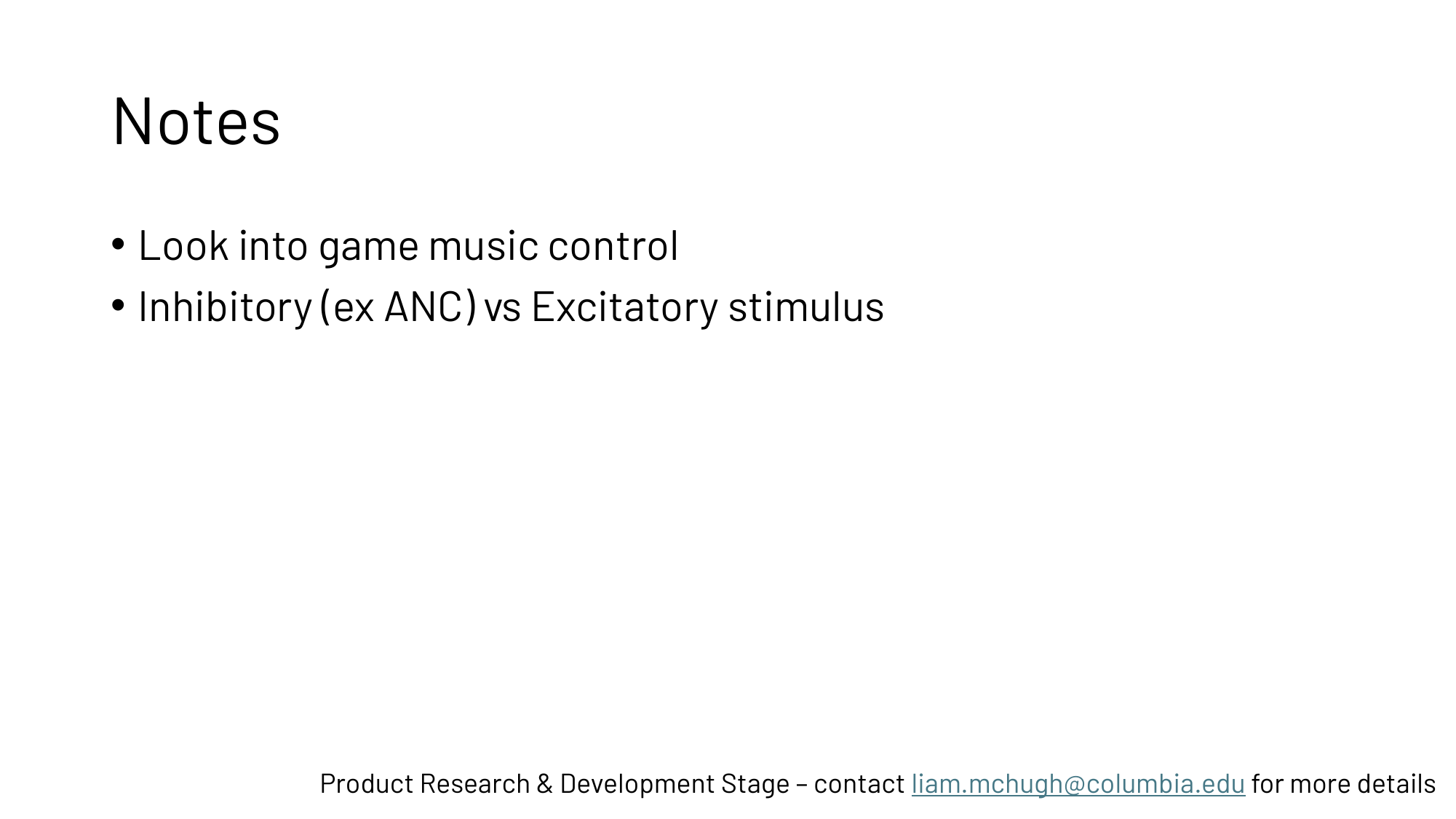

# Notes
Look into game music control
Inhibitory (ex ANC) vs Excitatory stimulus

Product Research & Development Stage – contact liam.mchugh@columbia.edu for more details